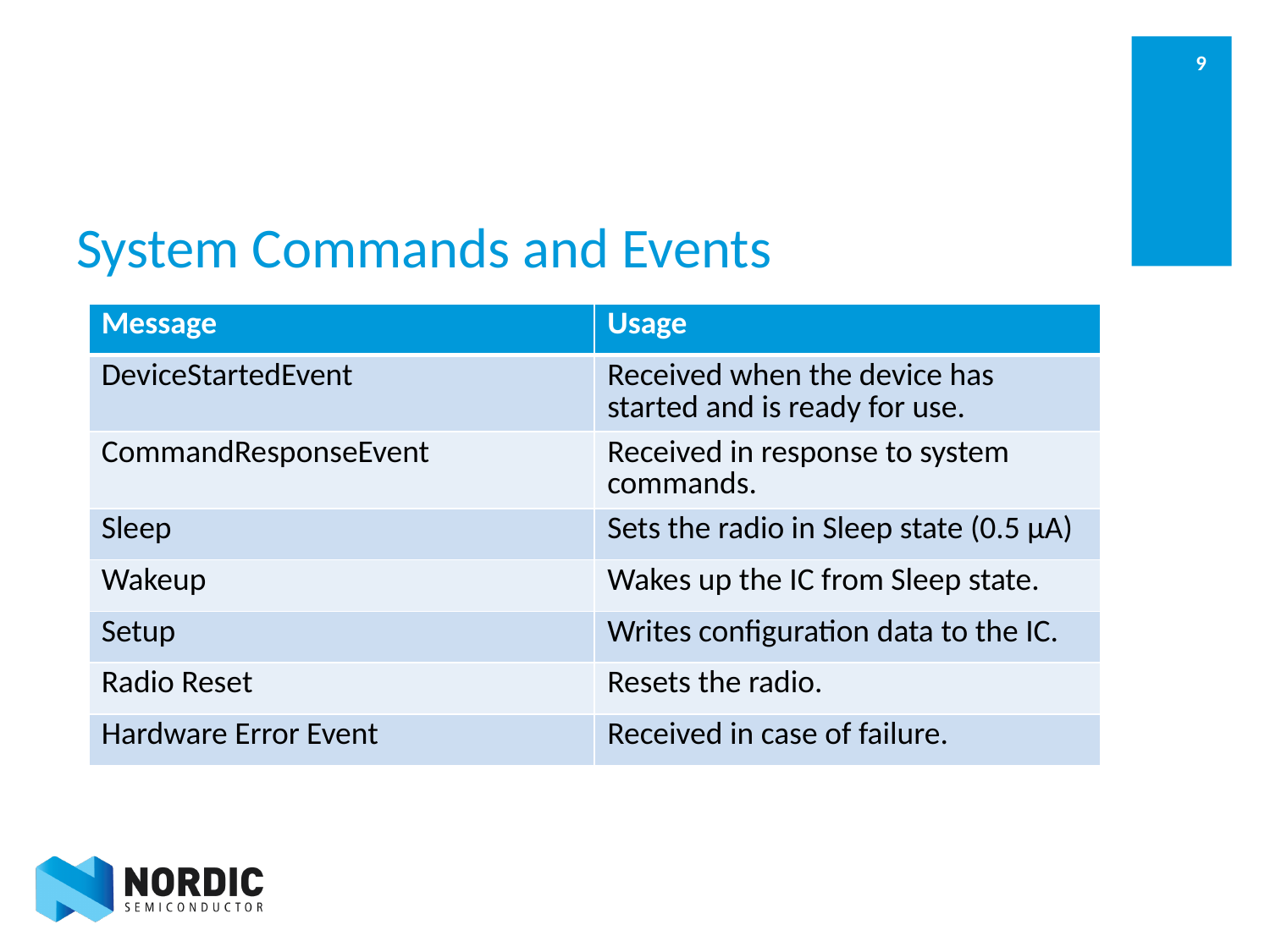

# System Commands and Events
| Message | Usage |
| --- | --- |
| DeviceStartedEvent | Received when the device has started and is ready for use. |
| CommandResponseEvent | Received in response to system commands. |
| Sleep | Sets the radio in Sleep state (0.5 μA) |
| Wakeup | Wakes up the IC from Sleep state. |
| Setup | Writes configuration data to the IC. |
| Radio Reset | Resets the radio. |
| Hardware Error Event | Received in case of failure. |